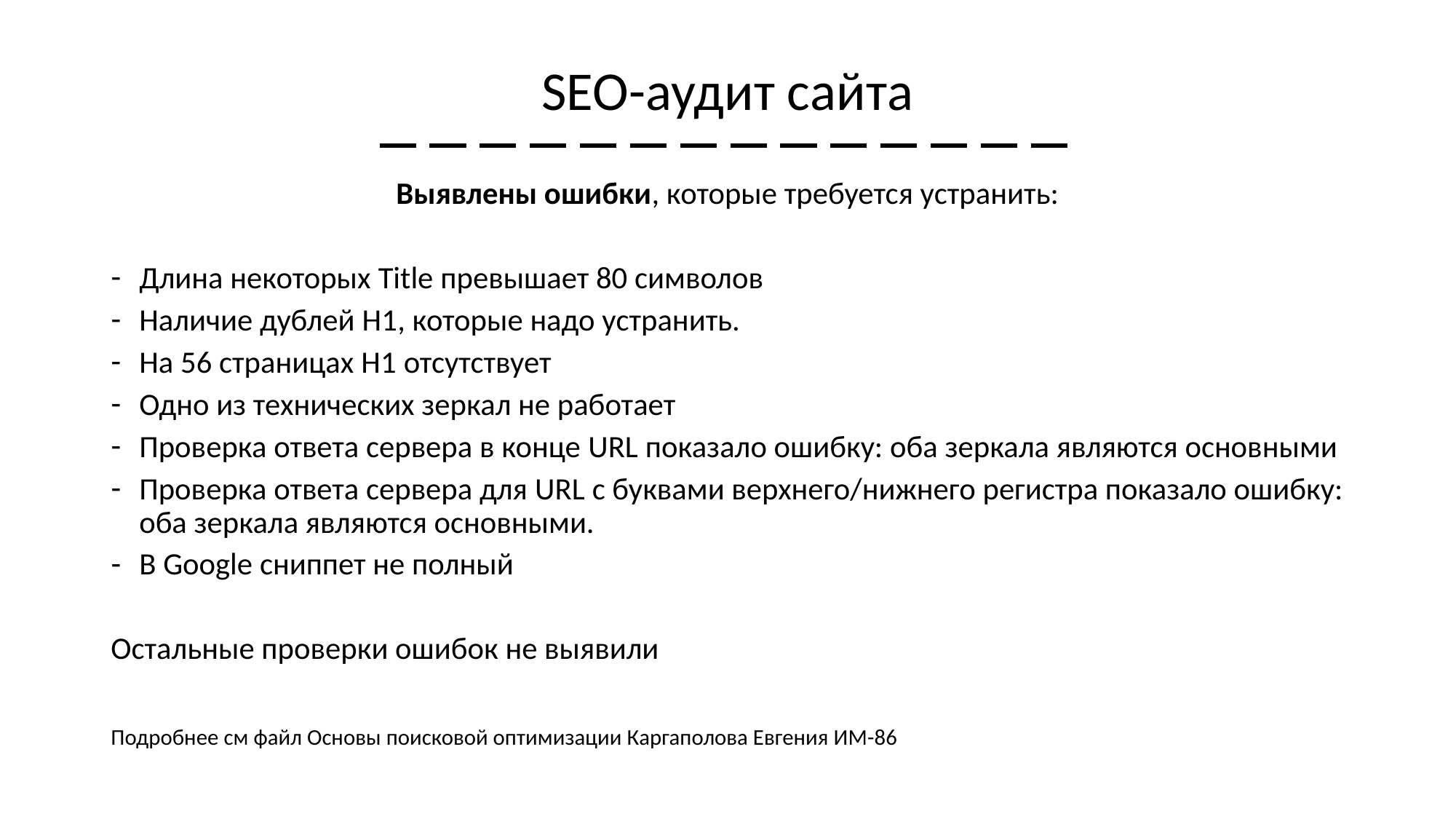

# SEO-аудит сайта
Выявлены ошибки, которые требуется устранить:

Длина некоторых Title превышает 80 символов
Наличие дублей H1, которые надо устранить.
На 56 страницах H1 отсутствует
Одно из технических зеркал не работает
Проверка ответа сервера в конце URL показало ошибку: оба зеркала являются основными
Проверка ответа сервера для URL с буквами верхнего/нижнего регистра показало ошибку: оба зеркала являются основными.
В Google сниппет не полный

Остальные проверки ошибок не выявили

Подробнее см файл Основы поисковой оптимизации Каргаполова Евгения ИМ-86